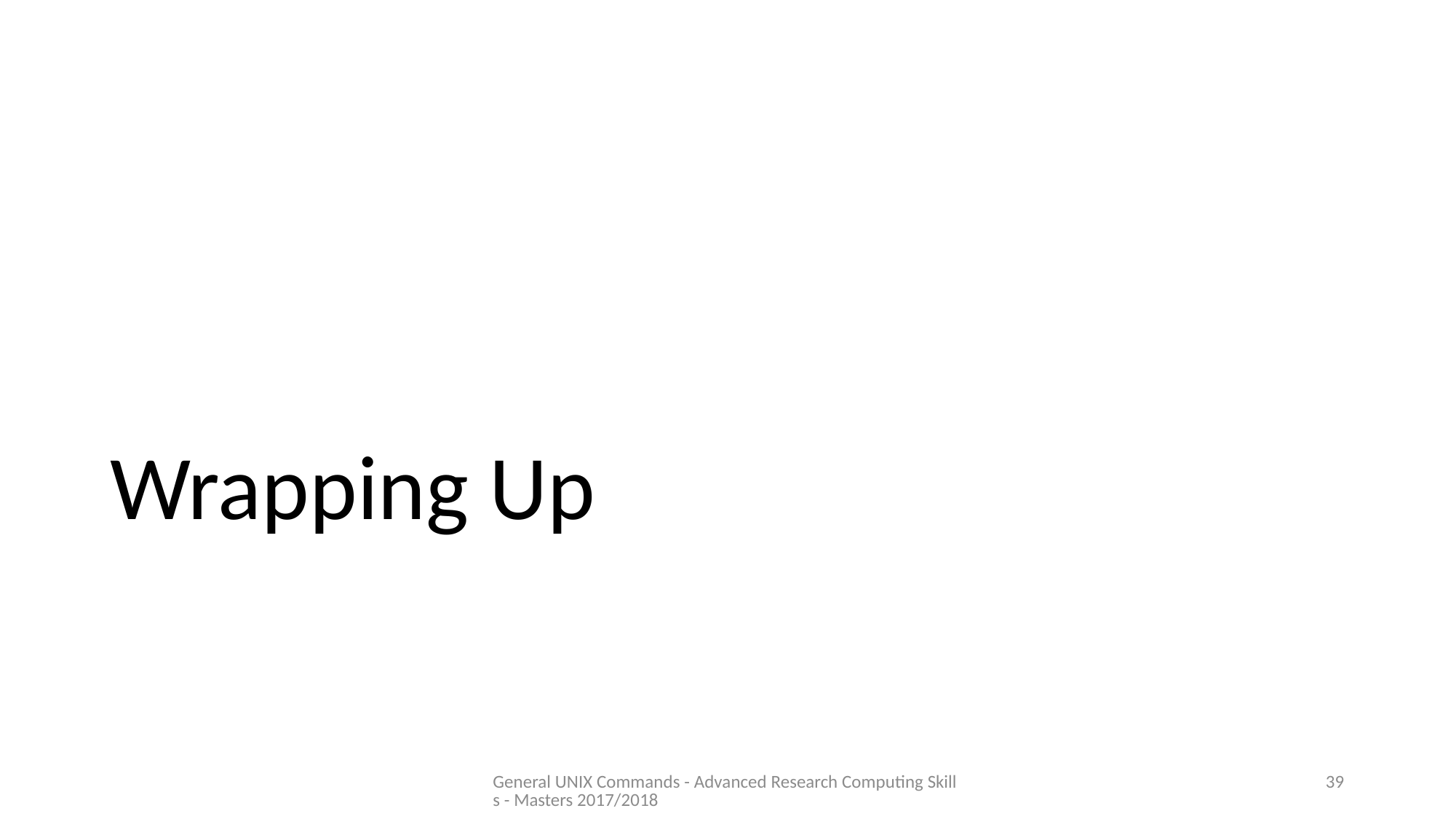

# Wrapping Up

General UNIX Commands - Advanced Research Computing Skills - Masters 2017/2018
39